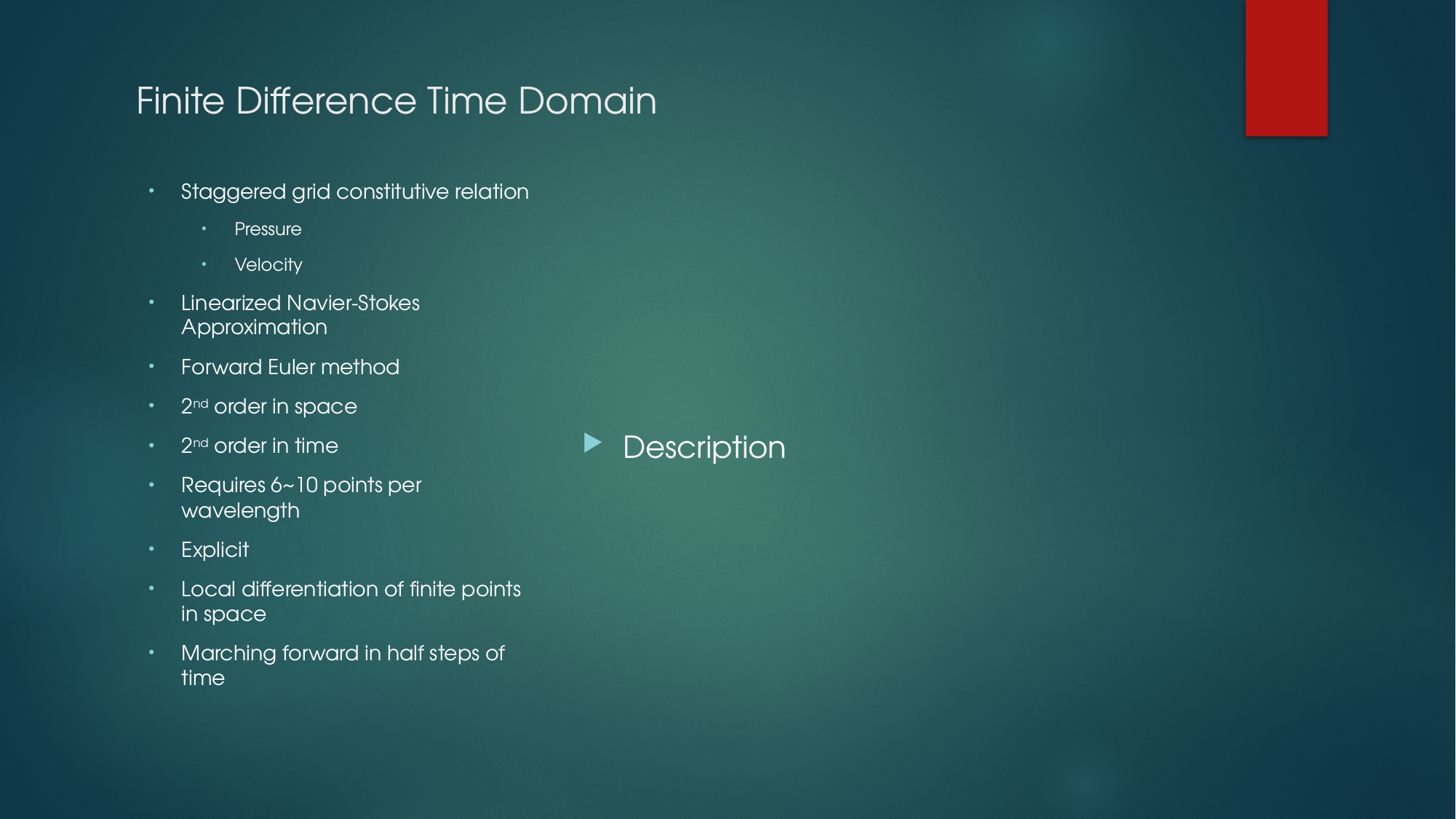

# Finite Difference Time Domain
Staggered grid constitutive relation
Pressure
Velocity
Linearized Navier-Stokes Approximation
Forward Euler method
2nd order in space
2nd order in time
Requires 6~10 points per wavelength
Explicit
Local differentiation of finite points in space
Marching forward in half steps of time

Description